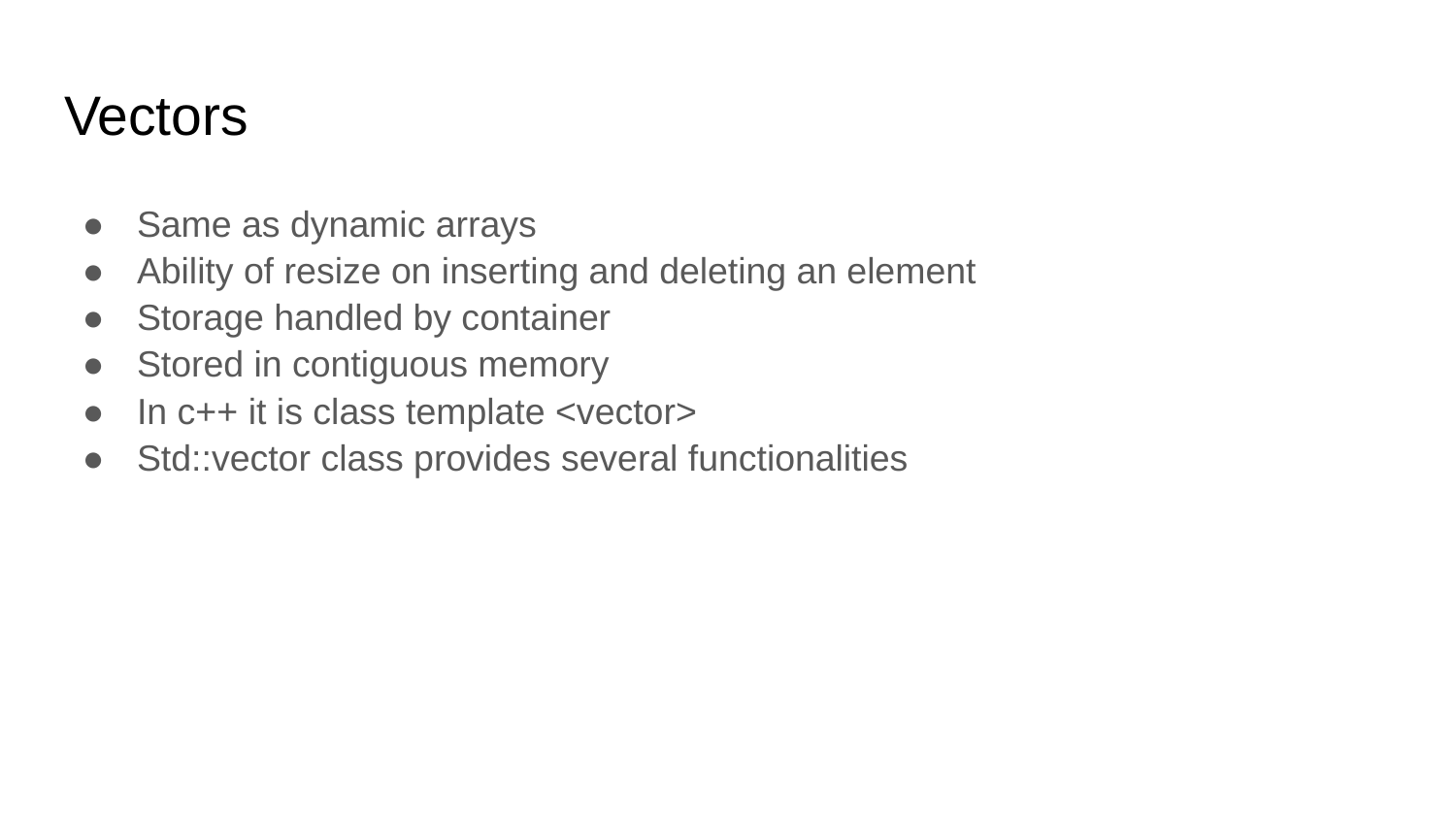

# Vectors
Same as dynamic arrays
Ability of resize on inserting and deleting an element
Storage handled by container
Stored in contiguous memory
In c++ it is class template <vector>
Std::vector class provides several functionalities